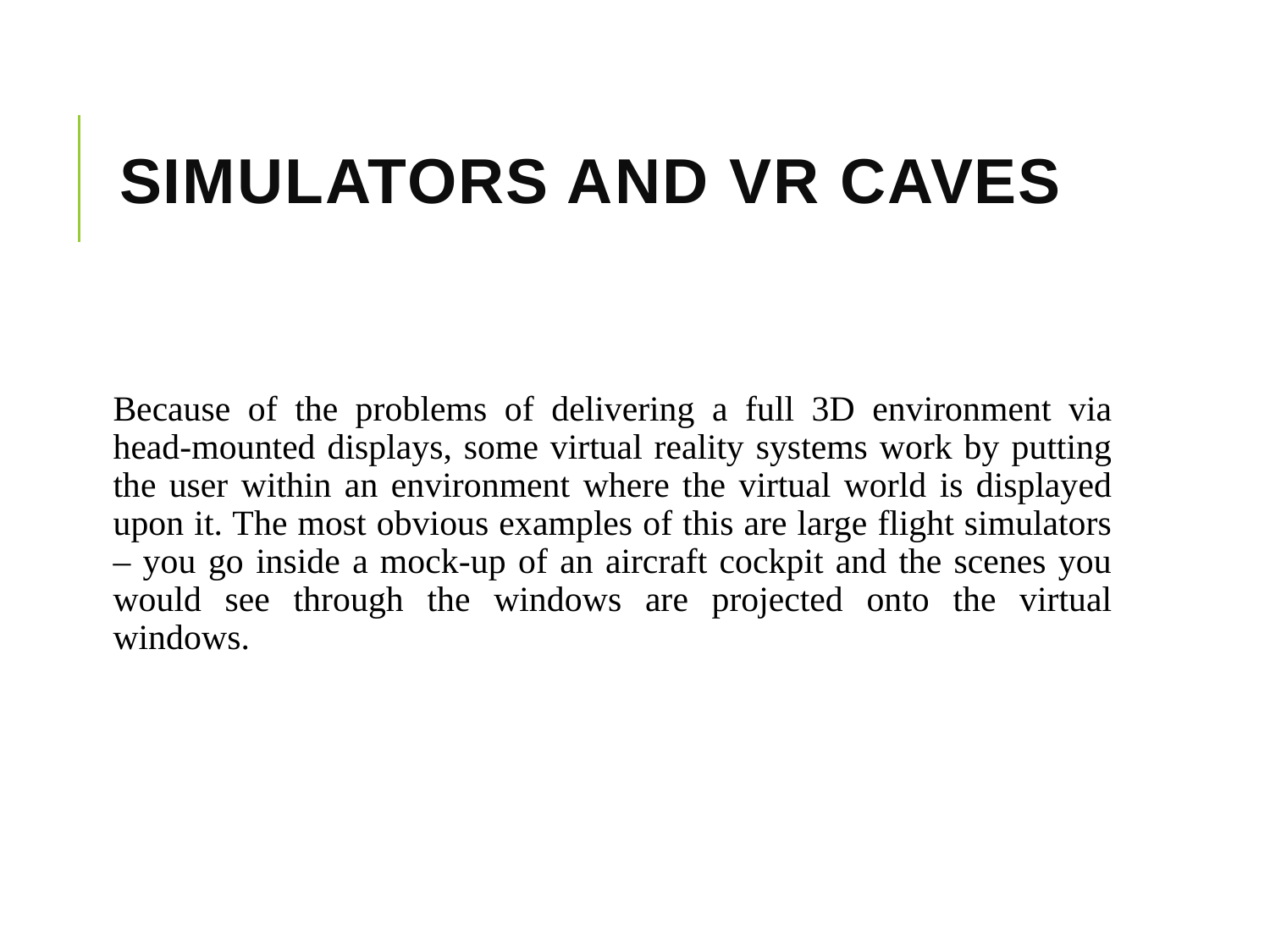

# Simulators and VR caves

Because of the problems of delivering a full 3D environment via head-mounted displays, some virtual reality systems work by putting the user within an environment where the virtual world is displayed upon it. The most obvious examples of this are large flight simulators – you go inside a mock-up of an aircraft cockpit and the scenes you would see through the windows are projected onto the virtual windows.